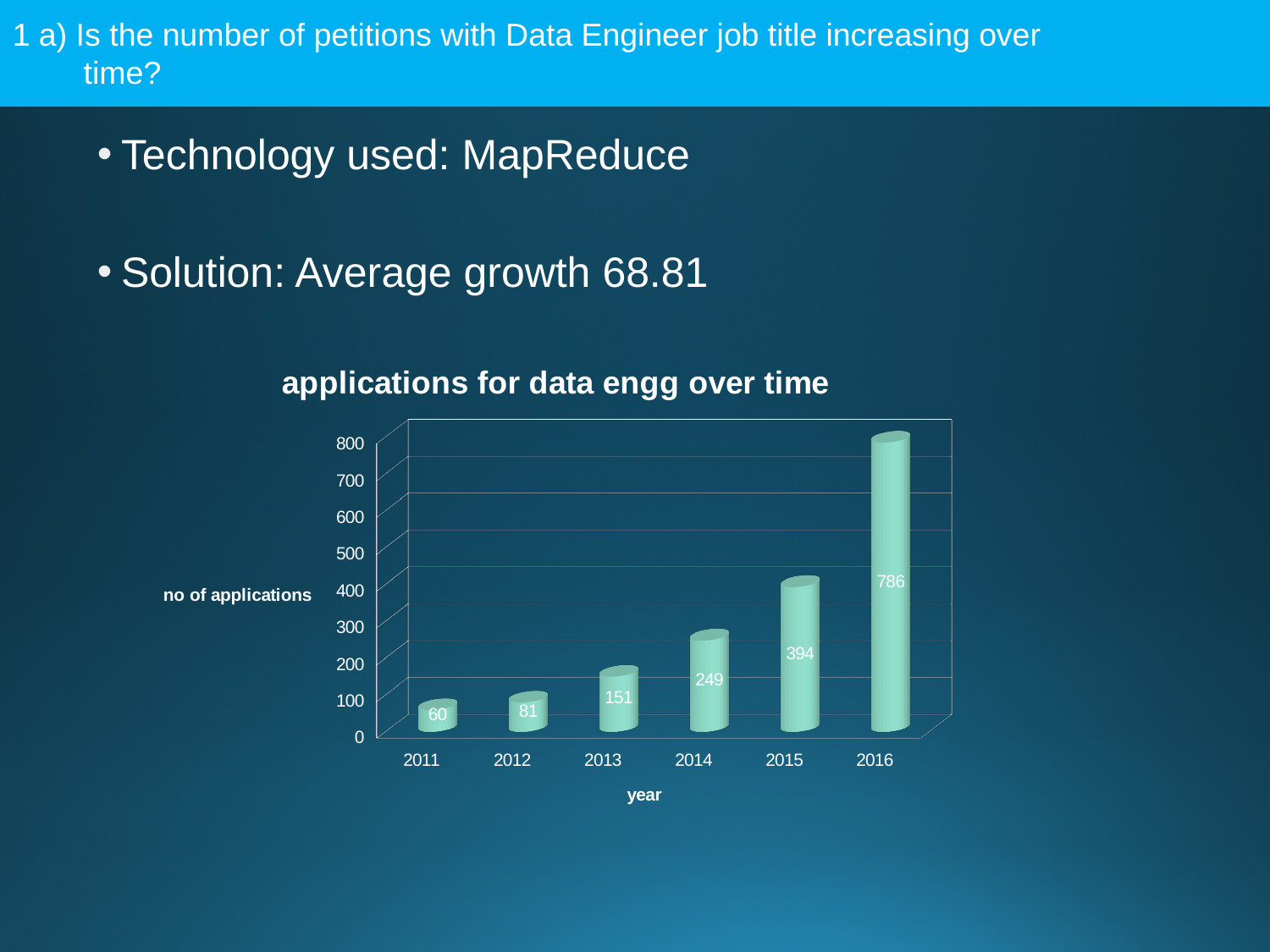

1 a) Is the number of petitions with Data Engineer job title increasing over
        time?
Technology used: MapReduce

Solution: Average growth 68.81

[unsupported chart]